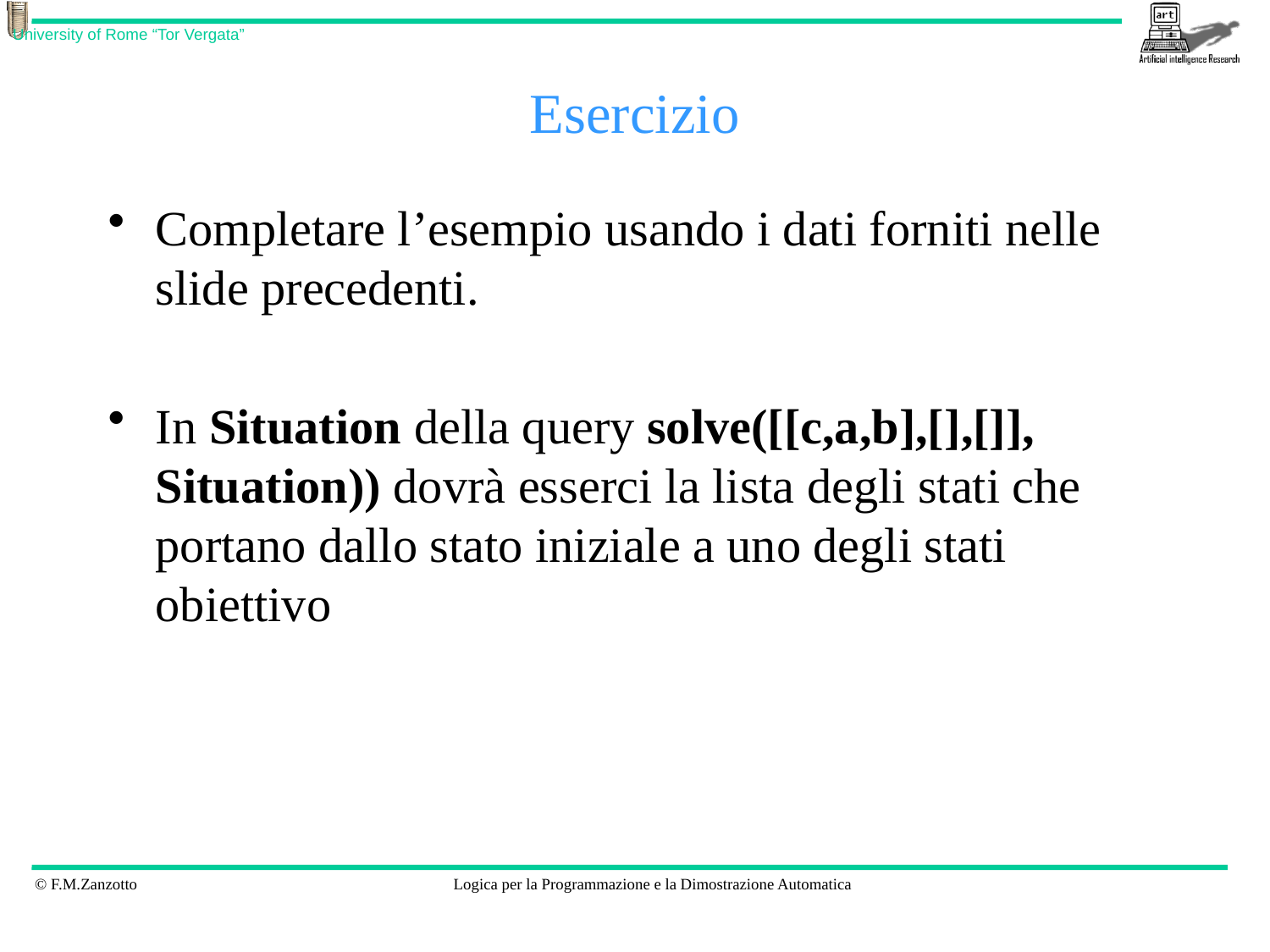

# Esercizio
Completare l’esempio usando i dati forniti nelle slide precedenti.

In Situation della query solve([[c,a,b],[],[]], Situation)) dovrà esserci la lista degli stati che portano dallo stato iniziale a uno degli stati obiettivo